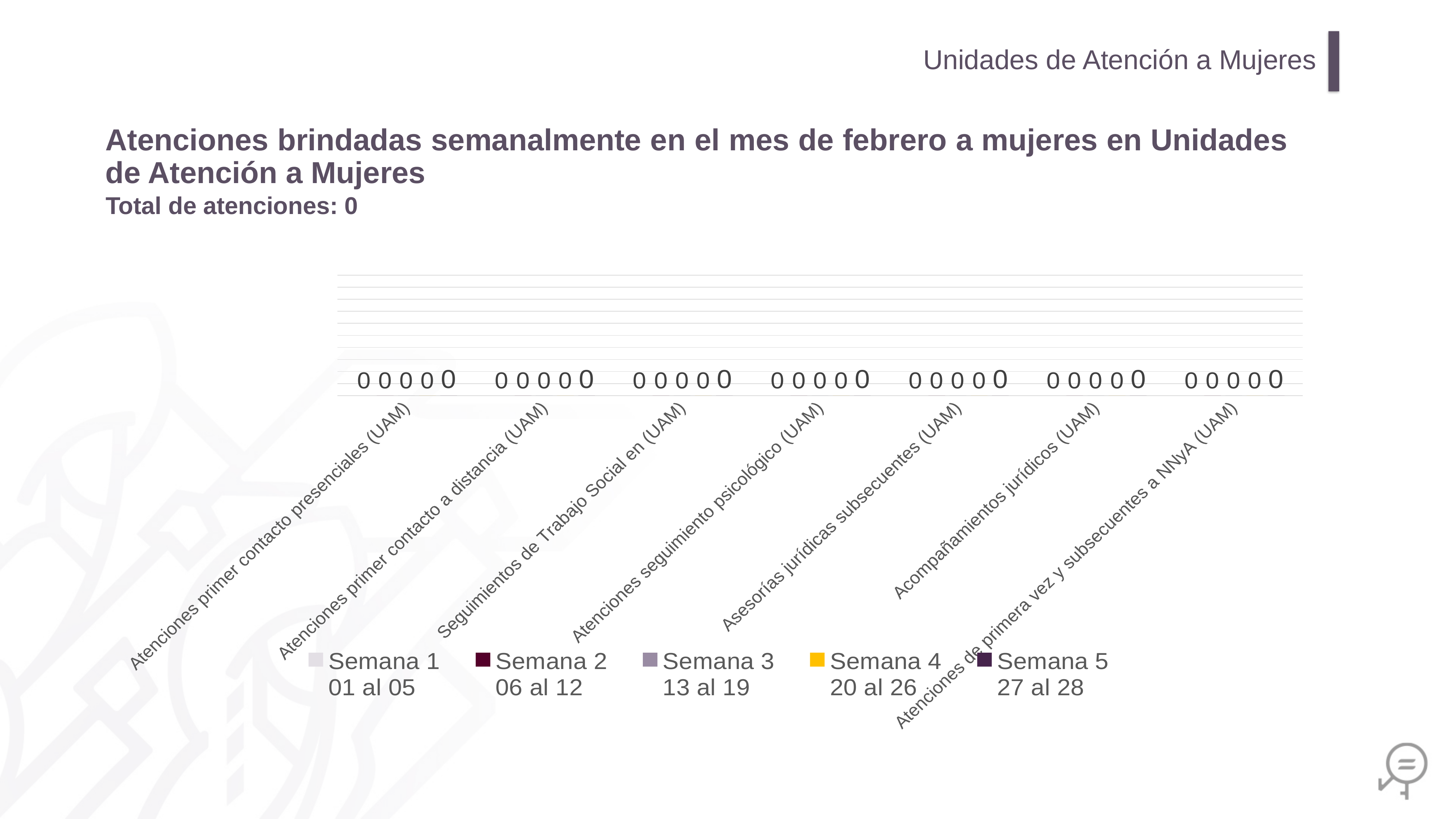

Unidades de Atención a Mujeres
Atenciones brindadas semanalmente en el mes de febrero a mujeres en Unidades de Atención a Mujeres
Total de atenciones: 0

### Chart

| Category | Semana 1
01 al 05 | Semana 2
06 al 12 | Semana 3
13 al 19 | Semana 4
20 al 26 | Semana 5
27 al 28 |
|---|---|---|---|---|---|
| Atenciones primer contacto presenciales (UAM) | 0.0 | 0.0 | 0.0 | 0.0 | 0.0 |
| Atenciones primer contacto a distancia (UAM) | 0.0 | 0.0 | 0.0 | 0.0 | 0.0 |
| Seguimientos de Trabajo Social en (UAM) | 0.0 | 0.0 | 0.0 | 0.0 | 0.0 |
| Atenciones seguimiento psicológico (UAM) | 0.0 | 0.0 | 0.0 | 0.0 | 0.0 |
| Asesorías jurídicas subsecuentes (UAM) | 0.0 | 0.0 | 0.0 | 0.0 | 0.0 |
| Acompañamientos jurídicos (UAM) | 0.0 | 0.0 | 0.0 | 0.0 | 0.0 |
| Atenciones de primera vez y subsecuentes a NNyA (UAM) | 0.0 | 0.0 | 0.0 | 0.0 | 0.0 |